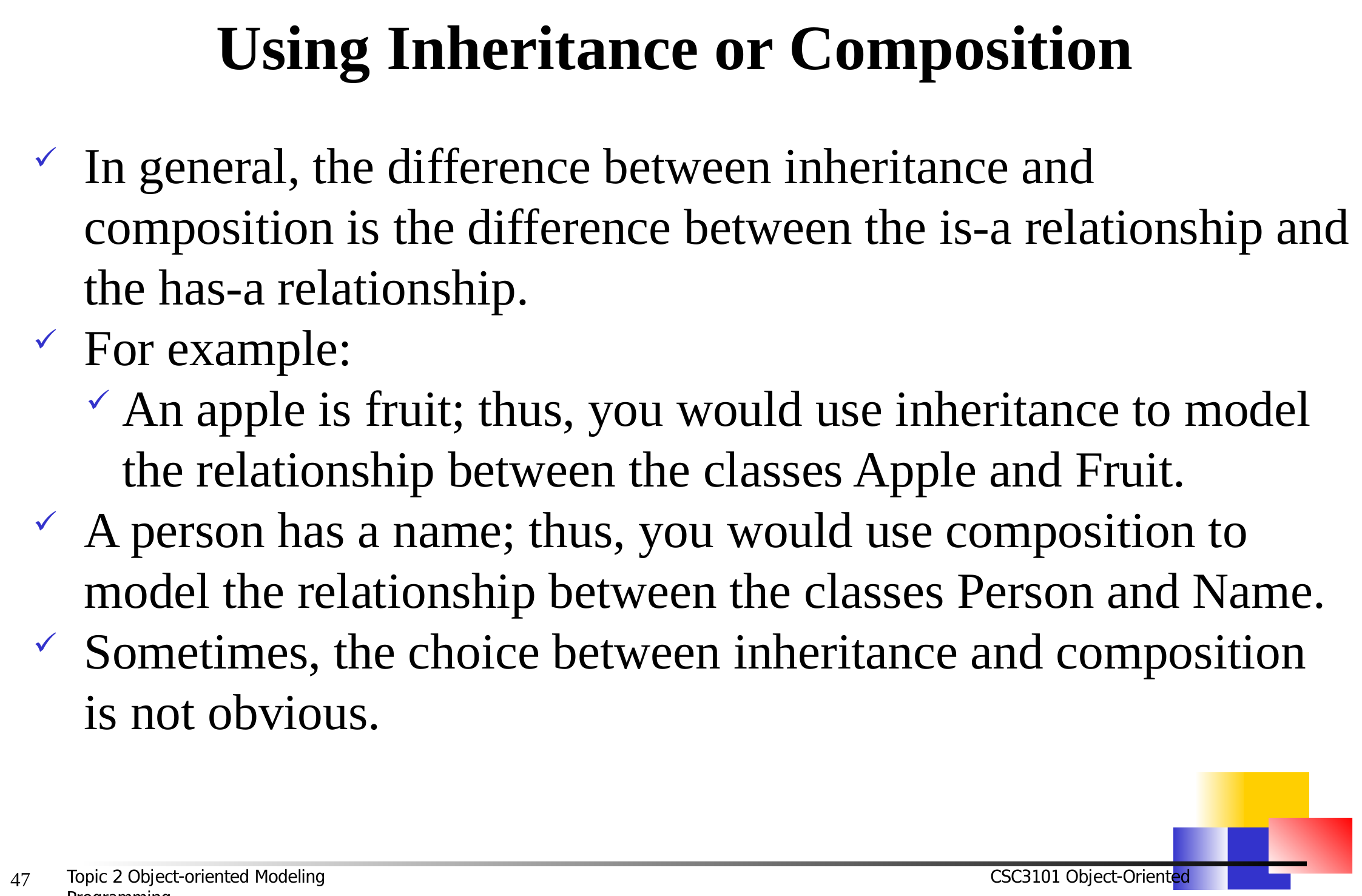

# Using Inheritance or Composition
In general, the difference between inheritance and composition is the difference between the is-a relationship and the has-a relationship.
For example:
An apple is fruit; thus, you would use inheritance to model the relationship between the classes Apple and Fruit.
A person has a name; thus, you would use composition to model the relationship between the classes Person and Name.
Sometimes, the choice between inheritance and composition is not obvious.